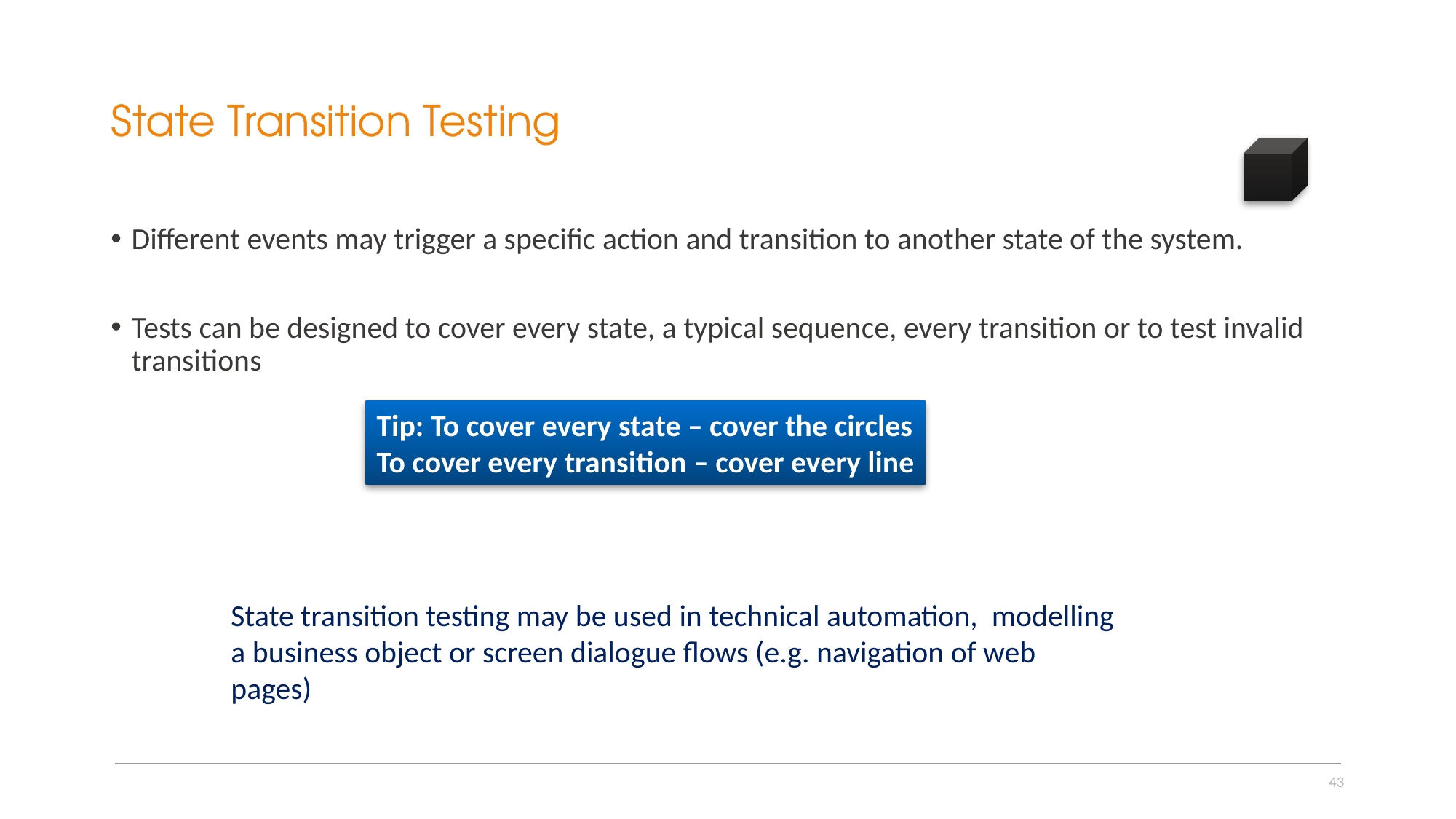

# State Transition Testing

Different events may trigger a specific action and transition to another state of the system.

Tests can be designed to cover every state, a typical sequence, every transition or to test invalid transitions

Tip: To cover every state – cover the circles
To cover every transition – cover every line
State transition testing may be used in technical automation,  modelling a business object or screen dialogue flows (e.g. navigation of web pages)
43